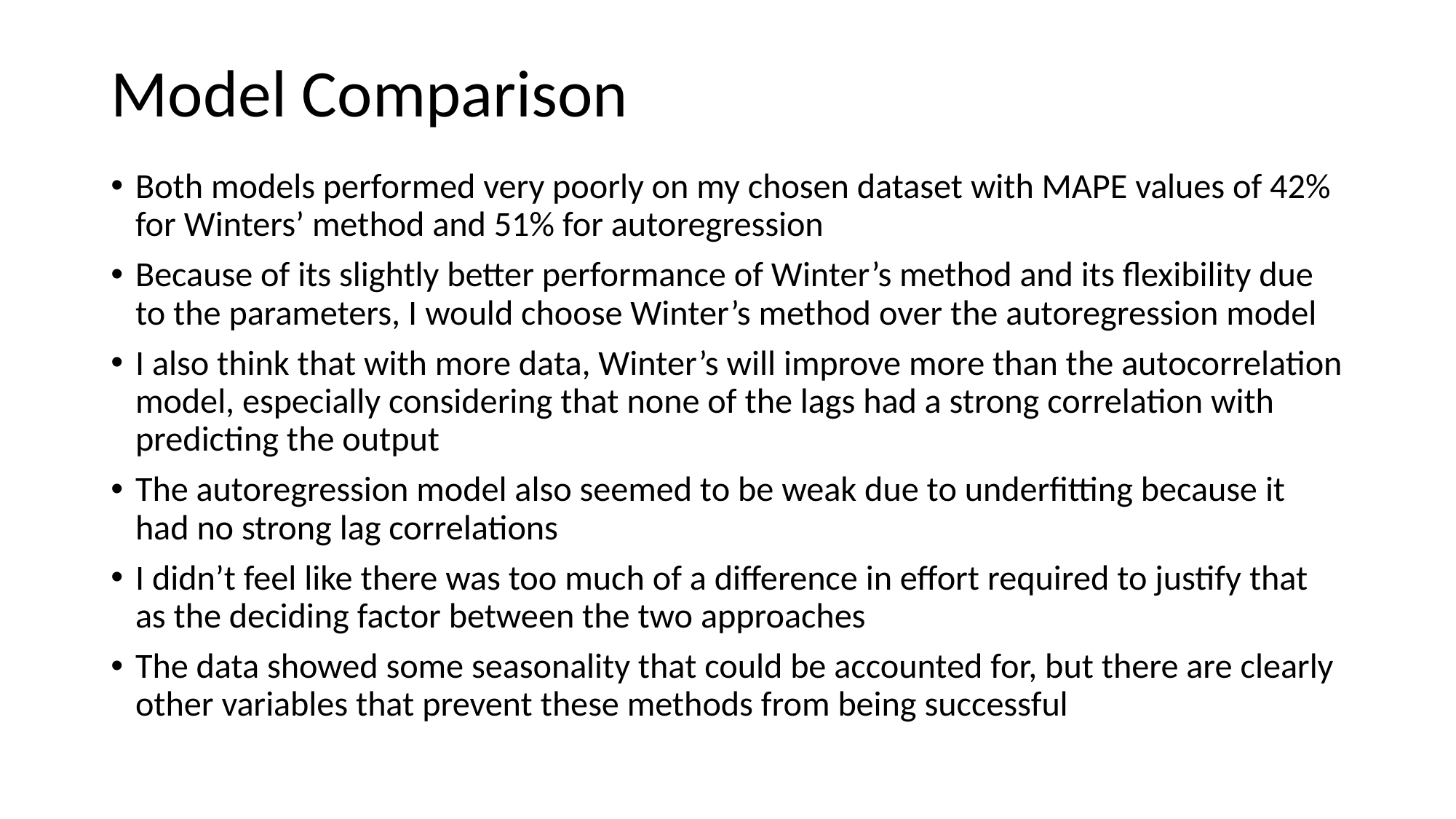

# Model Comparison
Both models performed very poorly on my chosen dataset with MAPE values of 42% for Winters’ method and 51% for autoregression
Because of its slightly better performance of Winter’s method and its flexibility due to the parameters, I would choose Winter’s method over the autoregression model
I also think that with more data, Winter’s will improve more than the autocorrelation model, especially considering that none of the lags had a strong correlation with predicting the output
The autoregression model also seemed to be weak due to underfitting because it had no strong lag correlations
I didn’t feel like there was too much of a difference in effort required to justify that as the deciding factor between the two approaches
The data showed some seasonality that could be accounted for, but there are clearly other variables that prevent these methods from being successful